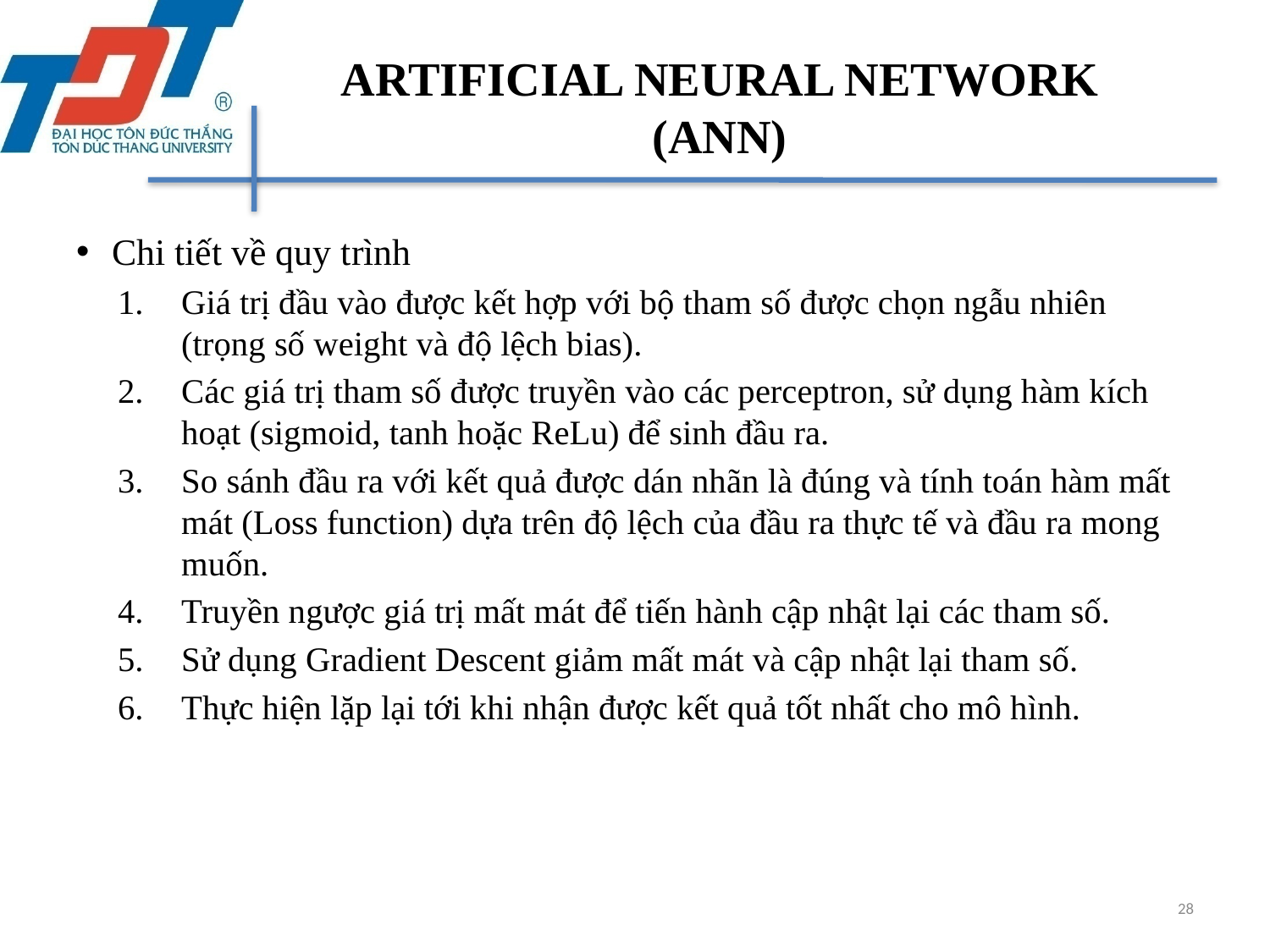

# ARTIFICIAL NEURAL NETWORK (ANN)
Chi tiết về quy trình
Giá trị đầu vào được kết hợp với bộ tham số được chọn ngẫu nhiên (trọng số weight và độ lệch bias).
Các giá trị tham số được truyền vào các perceptron, sử dụng hàm kích hoạt (sigmoid, tanh hoặc ReLu) để sinh đầu ra.
So sánh đầu ra với kết quả được dán nhãn là đúng và tính toán hàm mất mát (Loss function) dựa trên độ lệch của đầu ra thực tế và đầu ra mong muốn.
Truyền ngược giá trị mất mát để tiến hành cập nhật lại các tham số.
Sử dụng Gradient Descent giảm mất mát và cập nhật lại tham số.
Thực hiện lặp lại tới khi nhận được kết quả tốt nhất cho mô hình.

28